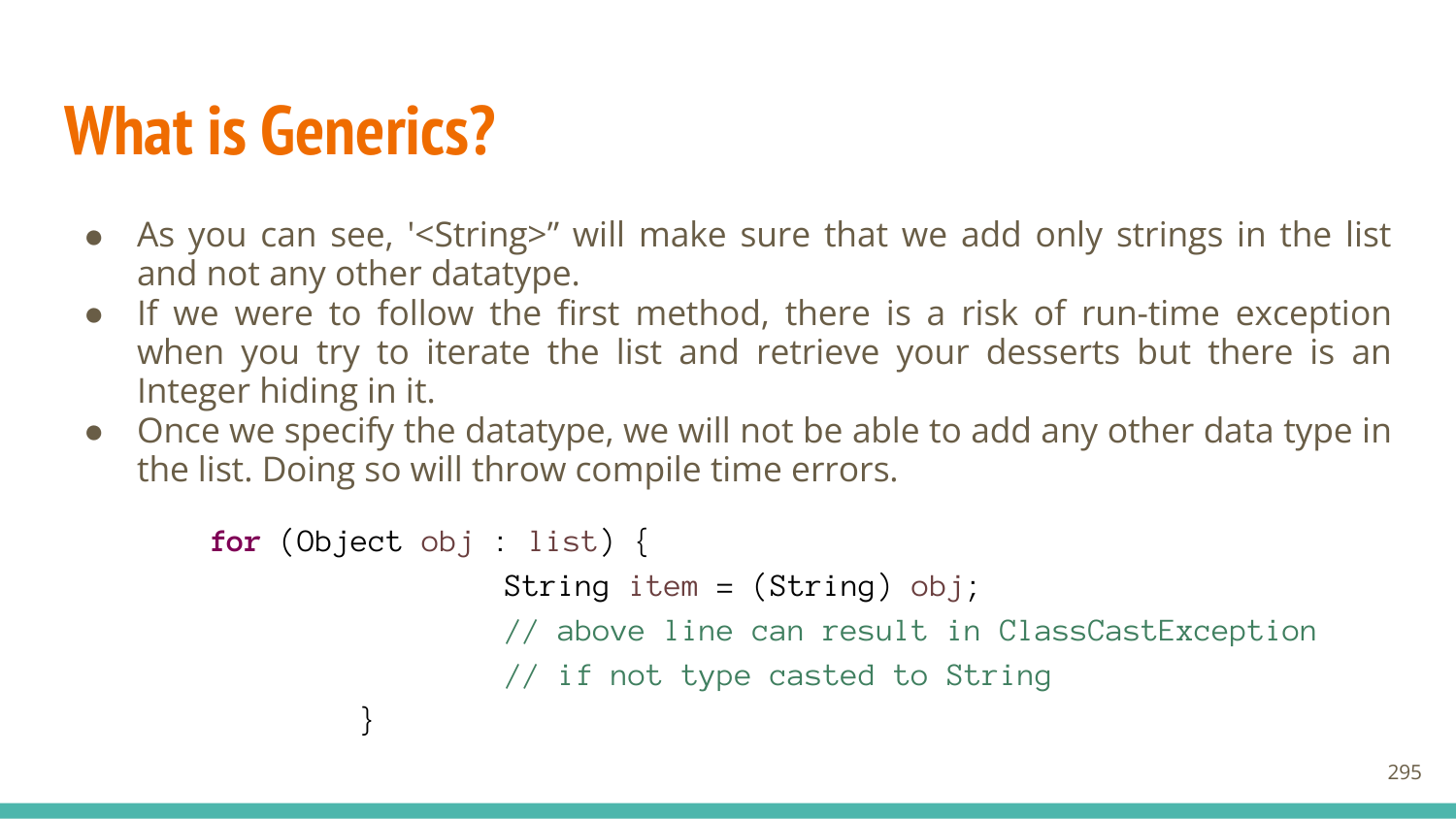

# What is Generics?
As you can see, '<String>” will make sure that we add only strings in the list and not any other datatype.
If we were to follow the first method, there is a risk of run-time exception when you try to iterate the list and retrieve your desserts but there is an Integer hiding in it.
Once we specify the datatype, we will not be able to add any other data type in the list. Doing so will throw compile time errors.
for (Object obj : list) {
			String item = (String) obj;
			// above line can result in ClassCastException
			// if not type casted to String
		}

295